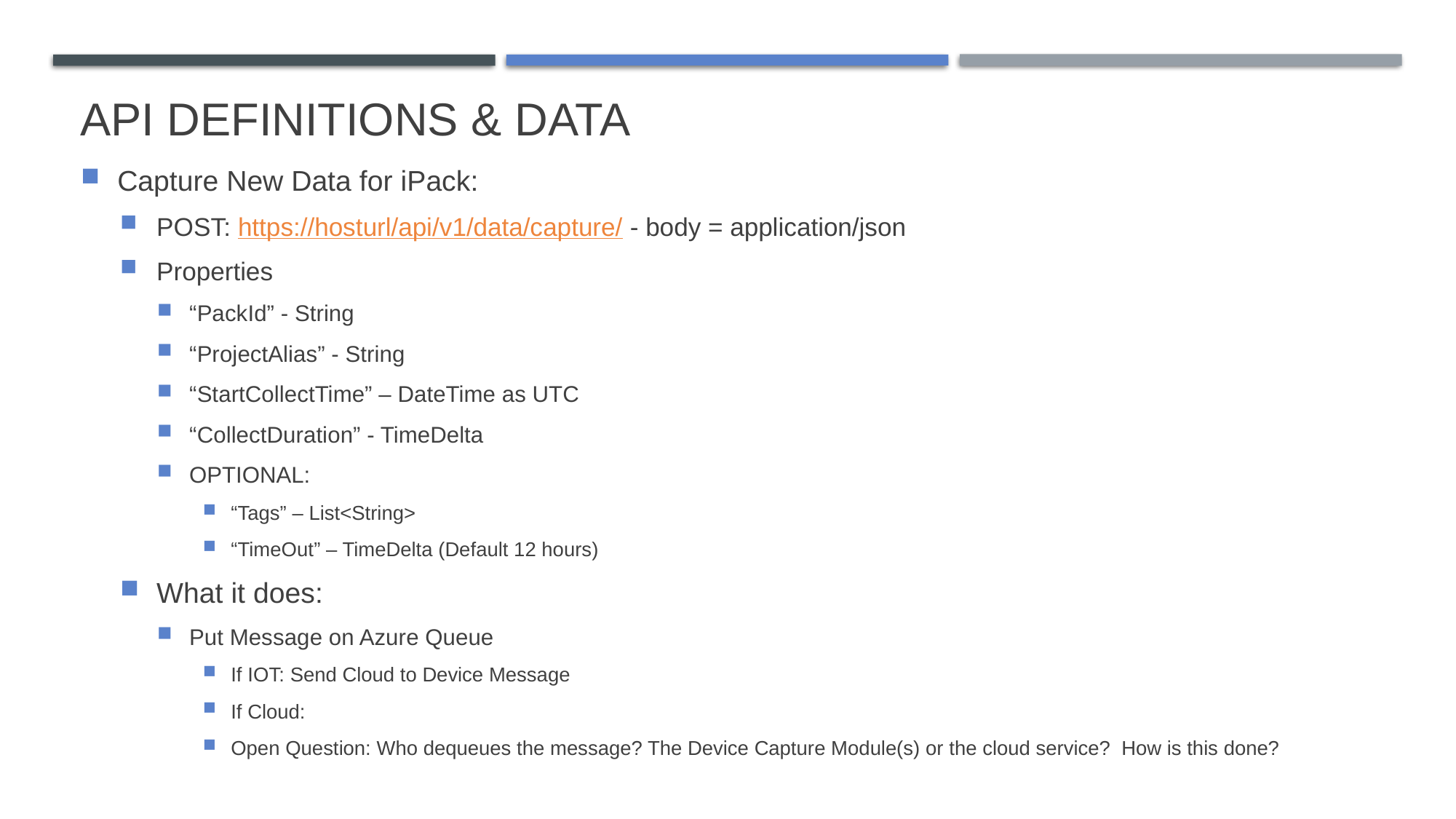

# API Definitions & Data
Capture New Data for iPack:
POST: https://hosturl/api/v1/data/capture/ - body = application/json
Properties
“PackId” - String
“ProjectAlias” - String
“StartCollectTime” – DateTime as UTC
“CollectDuration” - TimeDelta
OPTIONAL:
“Tags” – List<String>
“TimeOut” – TimeDelta (Default 12 hours)
What it does:
Put Message on Azure Queue
If IOT: Send Cloud to Device Message
If Cloud:
Open Question: Who dequeues the message? The Device Capture Module(s) or the cloud service?  How is this done?